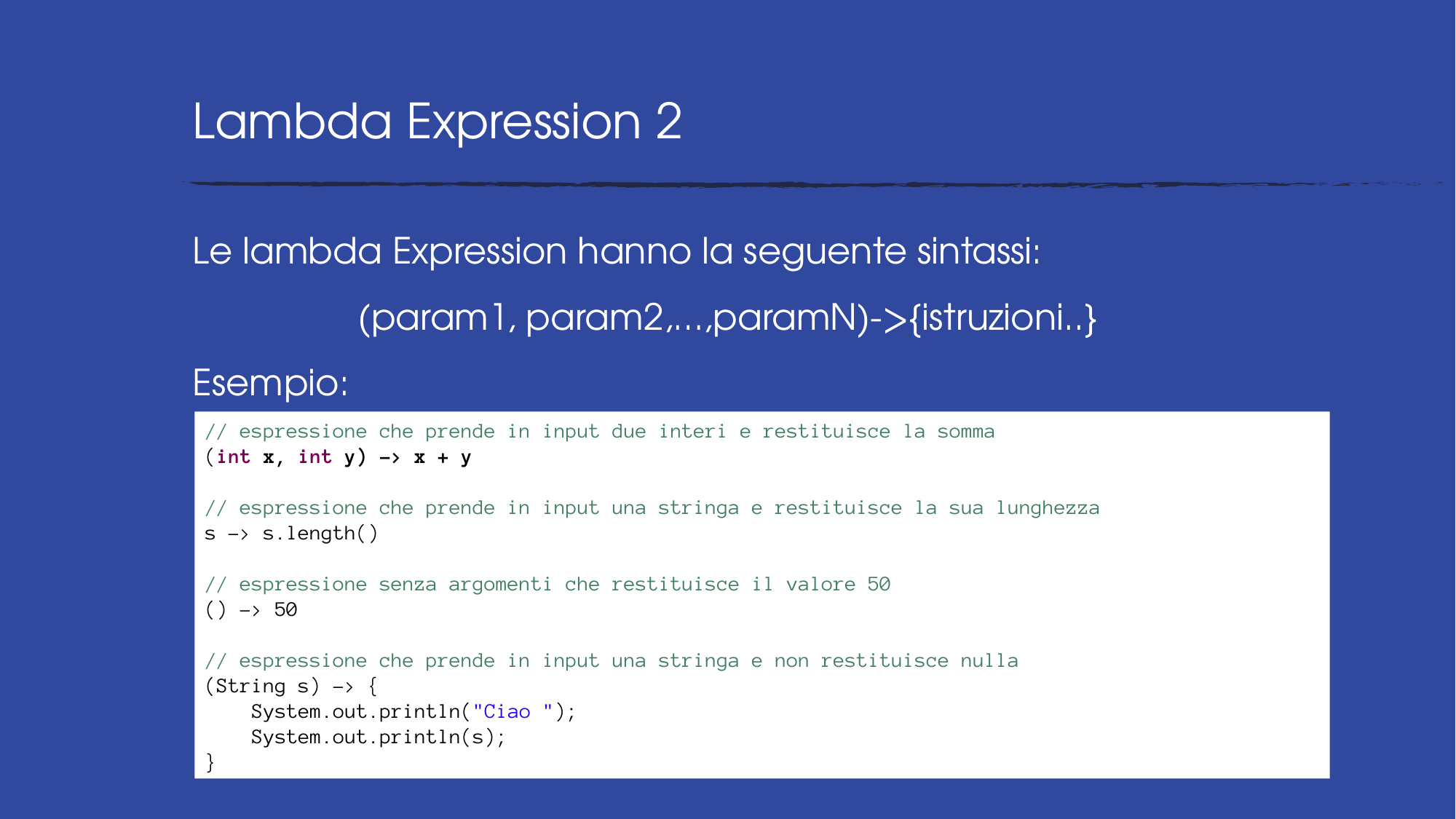

# Lambda Expression 2
Le lambda Expression hanno la seguente sintassi:
(param1, param2,…,paramN)->{istruzioni..}
Esempio:

// espressione che prende in input due interi e restituisce la somma
(int x, int y) -> x + y

// espressione che prende in input una stringa e restituisce la sua lunghezza
s -> s.length()

// espressione senza argomenti che restituisce il valore 50
() -> 50

// espressione che prende in input una stringa e non restituisce nulla
(String s) -> {
    System.out.println("Ciao ");
    System.out.println(s);
}